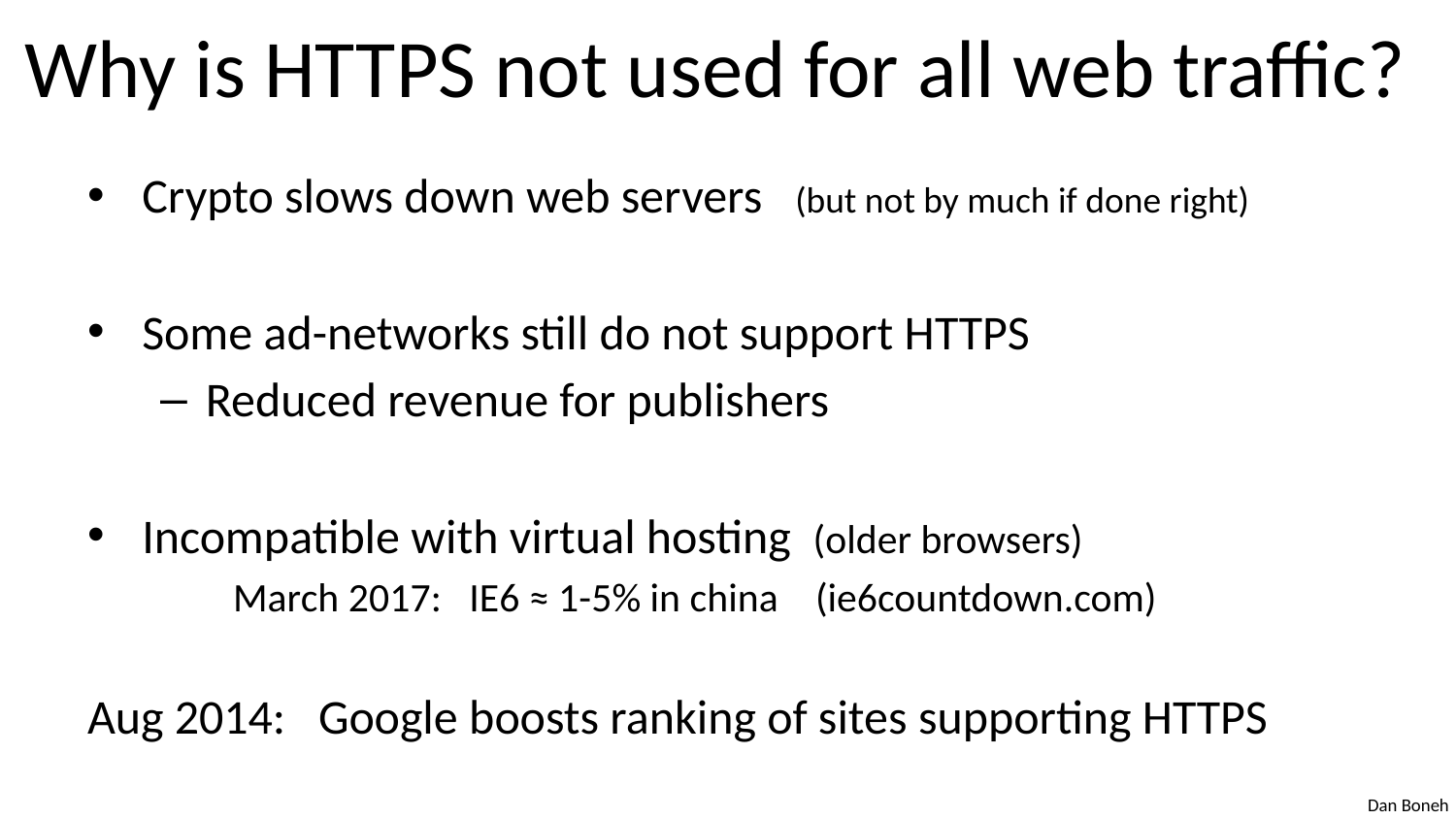

# Why is HTTPS not used for all web traffic?
Crypto slows down web servers   (but not by much if done right)

Some ad-networks still do not support HTTPS
Reduced revenue for publishers

Incompatible with virtual hosting  (older browsers)
	March 2017:   IE6 ≈ 1-5% in china	(ie6countdown.com)

Aug 2014:   Google boosts ranking of sites supporting HTTPS